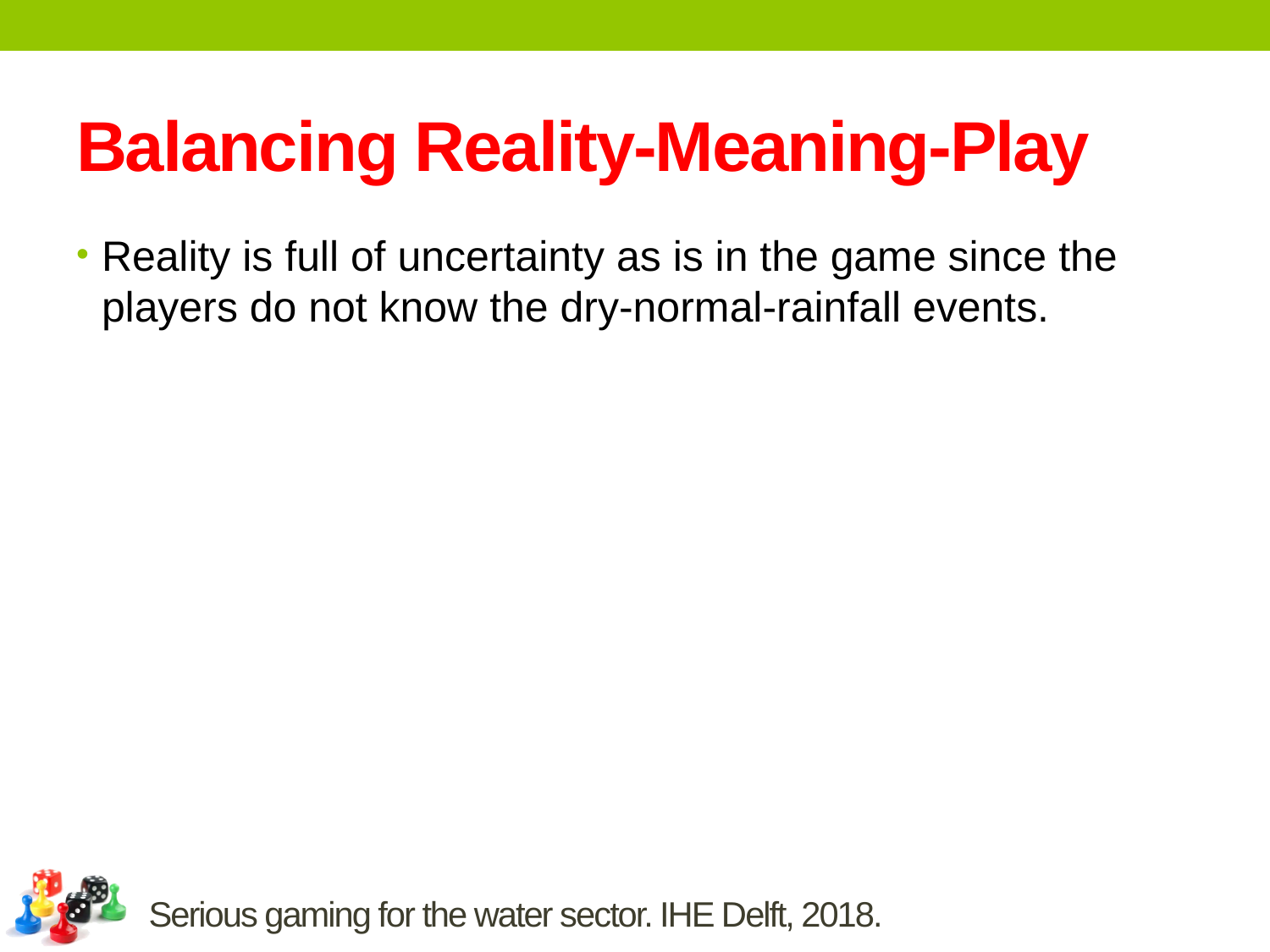

# Balancing Reality-Meaning-Play
Reality is full of uncertainty as is in the game since the players do not know the dry-normal-rainfall events.